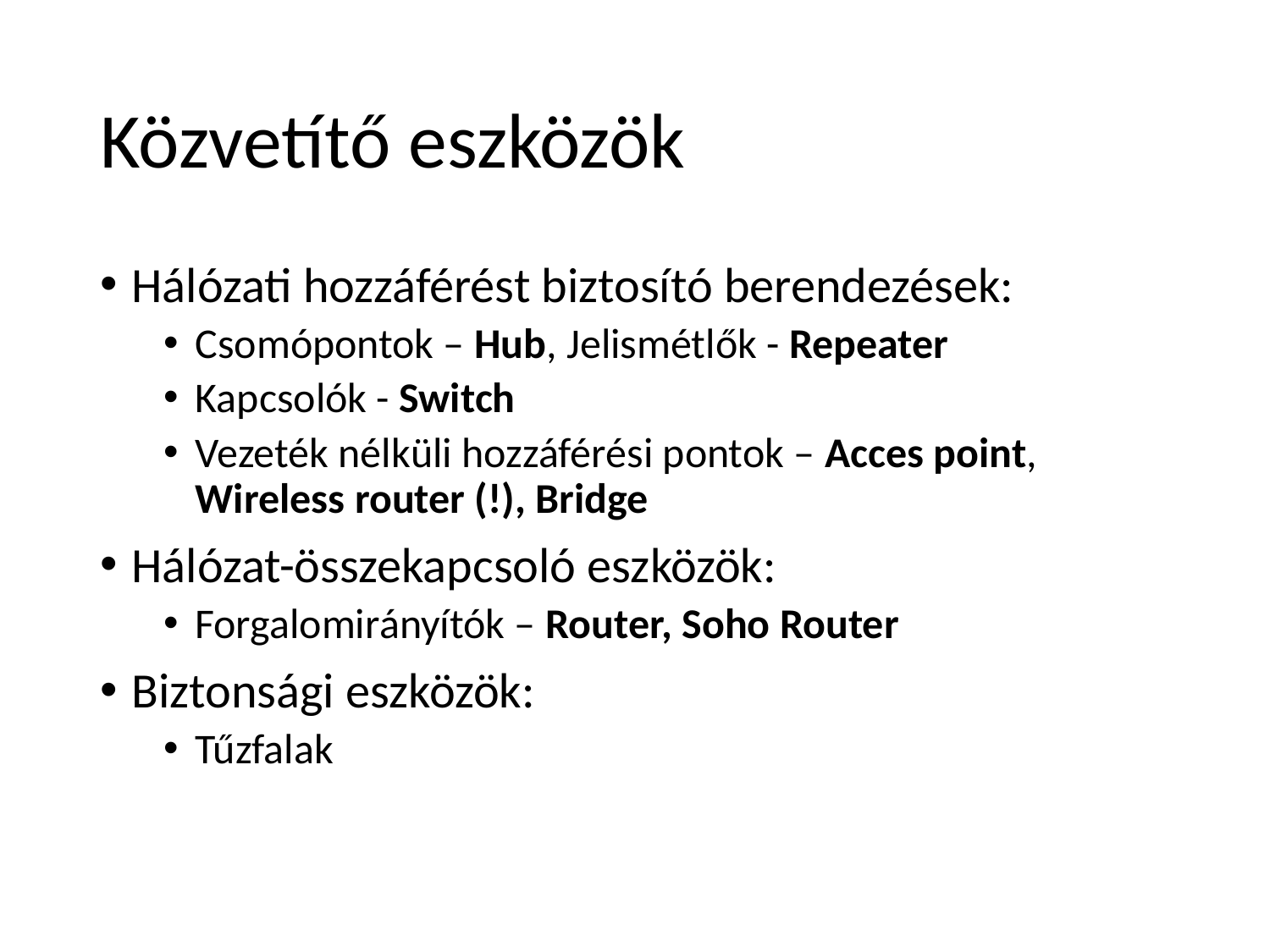

# Közvetítő eszközök
Hálózati hozzáférést biztosító berendezések:
Csomópontok – Hub, Jelismétlők - Repeater
Kapcsolók - Switch
Vezeték nélküli hozzáférési pontok – Acces point, Wireless router (!), Bridge
Hálózat-összekapcsoló eszközök:
Forgalomirányítók – Router, Soho Router
Biztonsági eszközök:
Tűzfalak